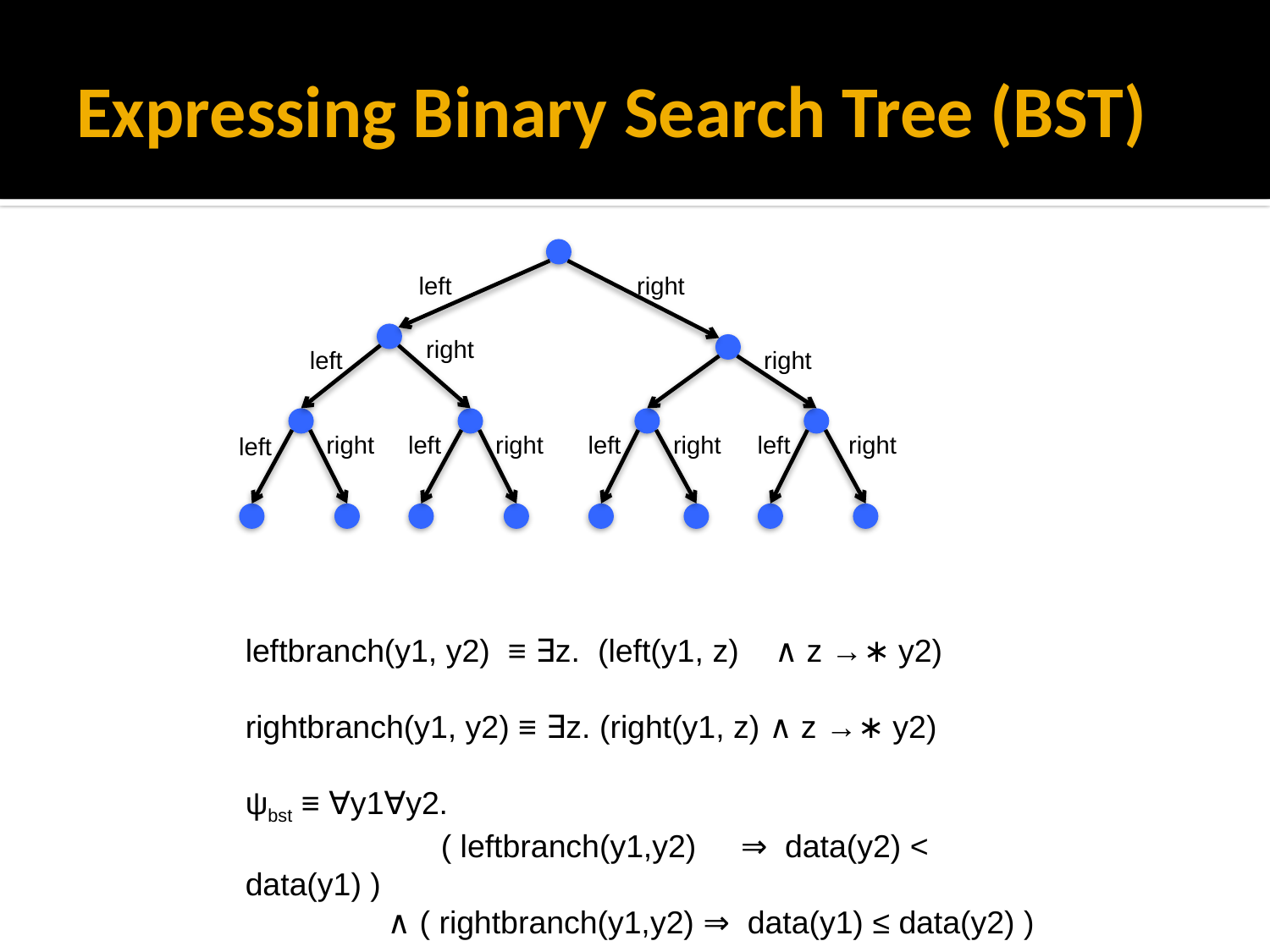

# Expressing Binary Search Tree (BST)

left
right

right

left
right

left
right
left
right
right
right
left
left

leftbranch(y1, y2)  ≡ ∃z.  (left(y1, z)    ∧ z →∗ y2)

rightbranch(y1, y2) ≡ ∃z. (right(y1, z) ∧ z →∗ y2)

ψbst ≡ ∀y1∀y2.
                      ( leftbranch(y1,y2)     ⇒  data(y2) < data(y1) )
                ∧ ( rightbranch(y1,y2) ⇒  data(y1) ≤ data(y2) )